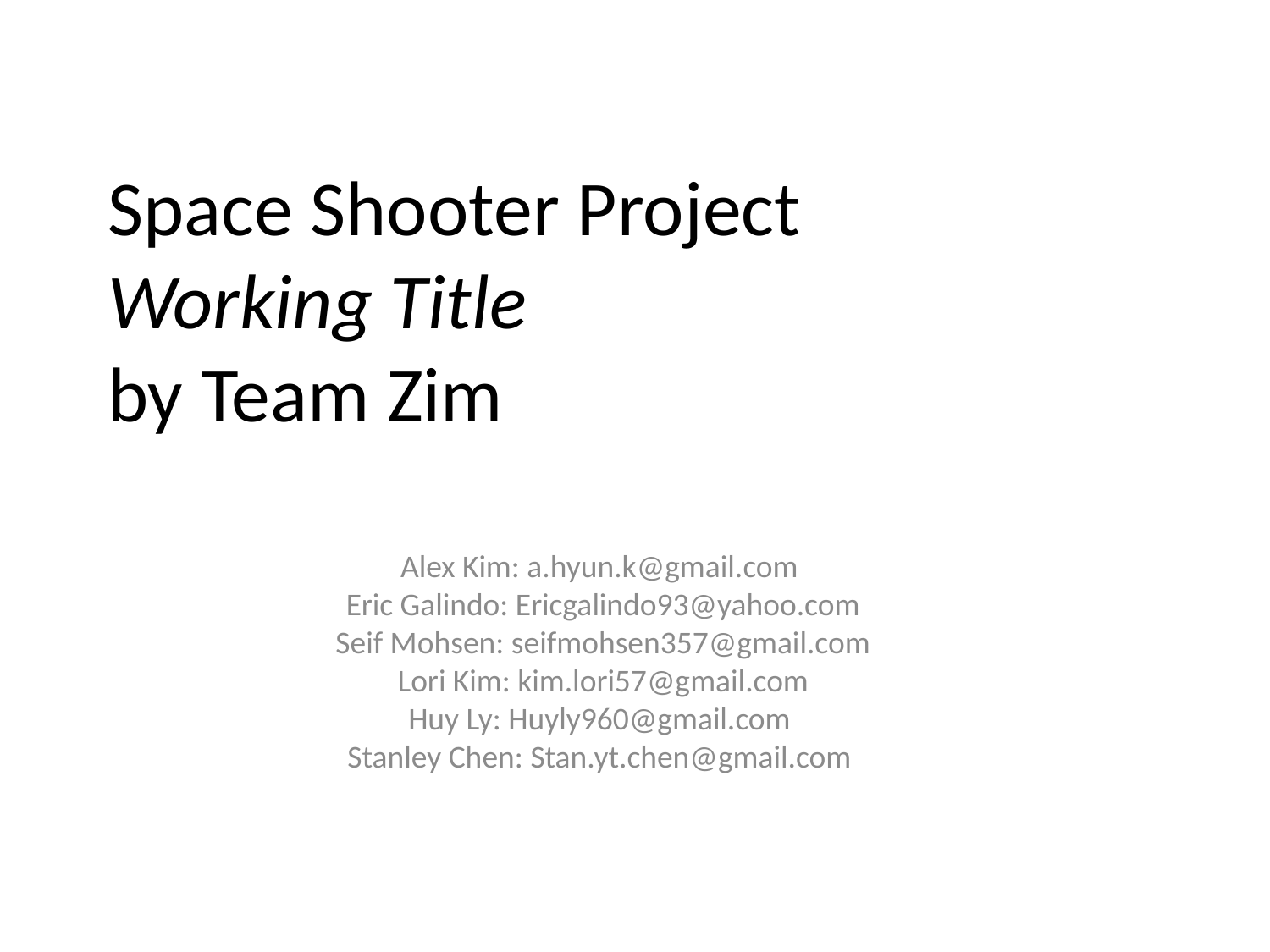

Space Shooter Project
Working Title
by Team Zim

Alex Kim: a.hyun.k@gmail.com
Eric Galindo: Ericgalindo93@yahoo.com
Seif Mohsen: seifmohsen357@gmail.com
Lori Kim: kim.lori57@gmail.com
Huy Ly: Huyly960@gmail.com
Stanley Chen: Stan.yt.chen@gmail.com